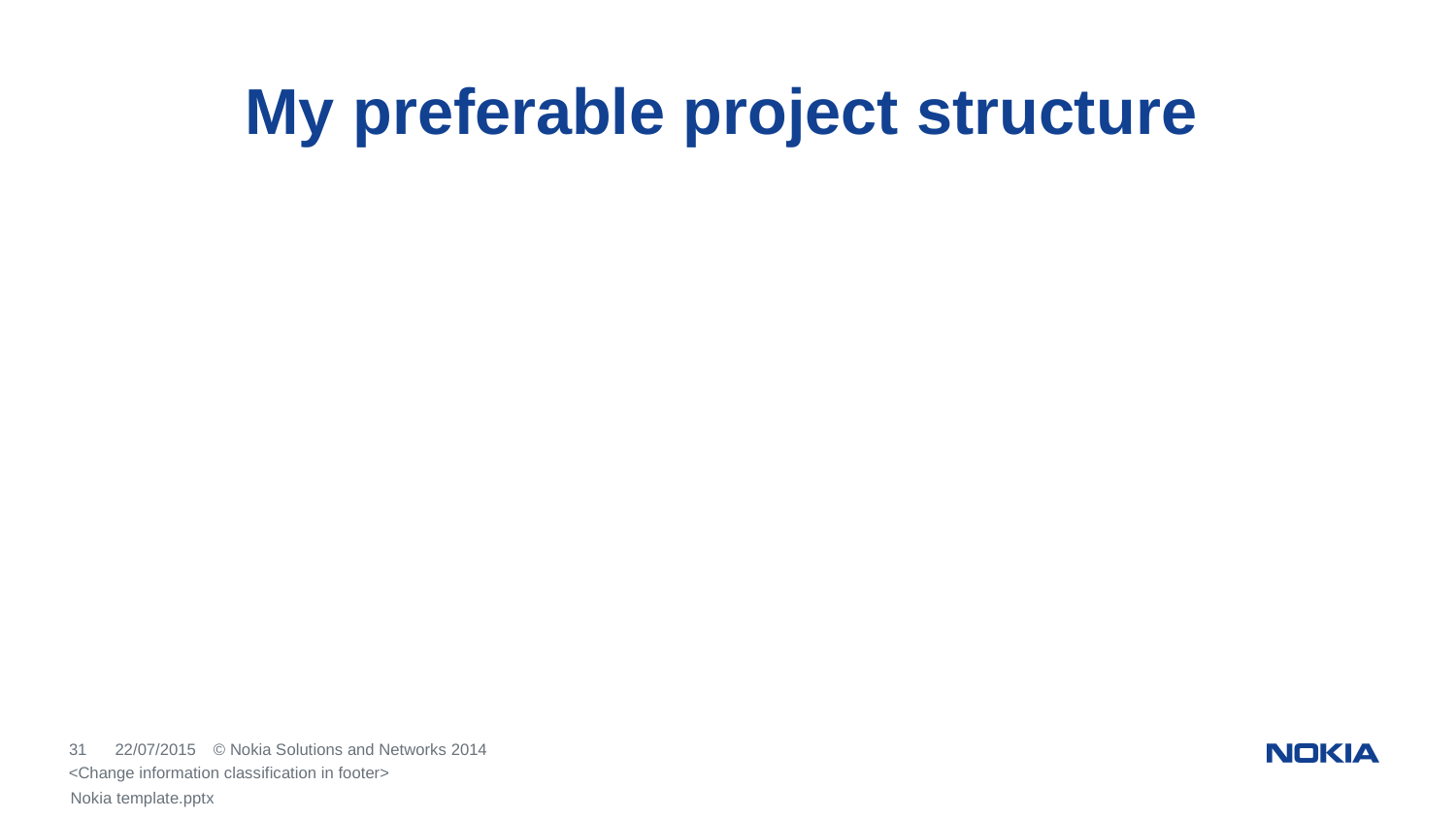

# My preferable project structure

<Change information classification in footer>